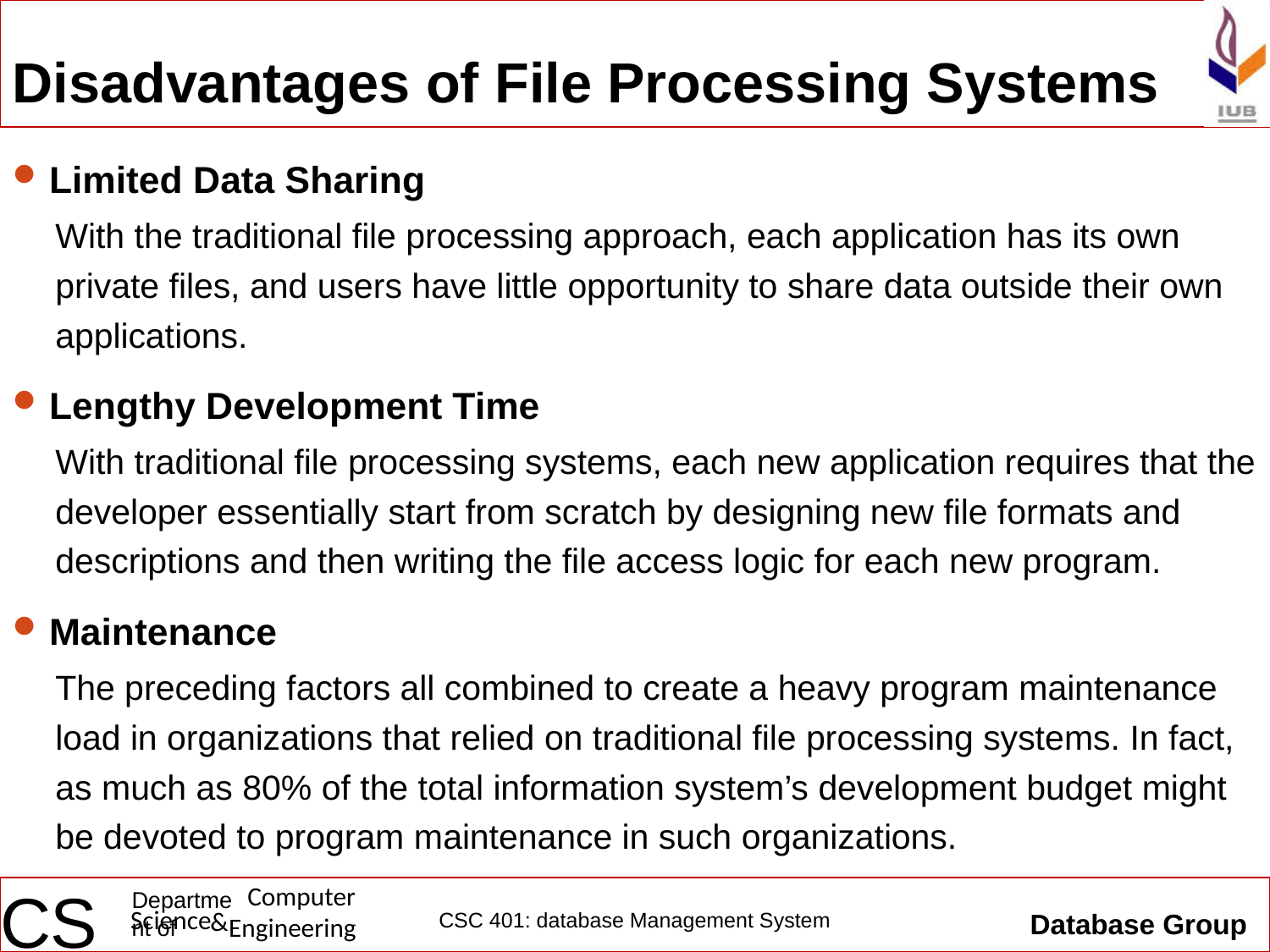

# Disadvantages of File Processing Systems
Limited Data Sharing
With the traditional file processing approach, each application has its own private files, and users have little opportunity to share data outside their own applications.
Lengthy Development Time
With traditional file processing systems, each new application requires that the developer essentially start from scratch by designing new file formats and descriptions and then writing the file access logic for each new program.
Maintenance
The preceding factors all combined to create a heavy program maintenance load in organizations that relied on traditional file processing systems. In fact, as much as 80% of the total information system’s development budget might be devoted to program maintenance in such organizations.

CSC 401: database Management System